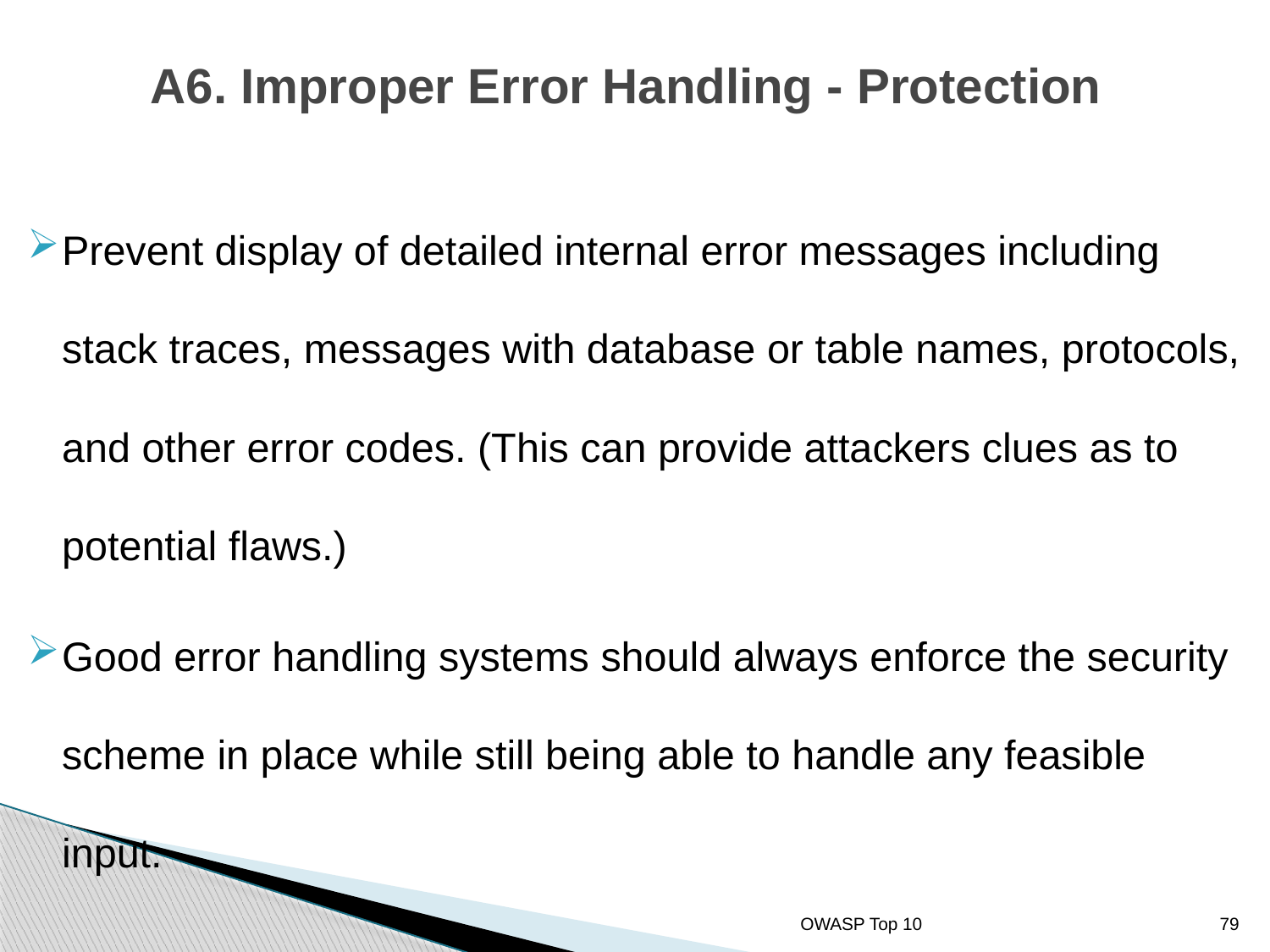

# A6. Improper Error Handling - Protection
Prevent display of detailed internal error messages including stack traces, messages with database or table names, protocols, and other error codes. (This can provide attackers clues as to potential flaws.)
Good error handling systems should always enforce the security scheme in place while still being able to handle any feasible input.
OWASP Top 10
79